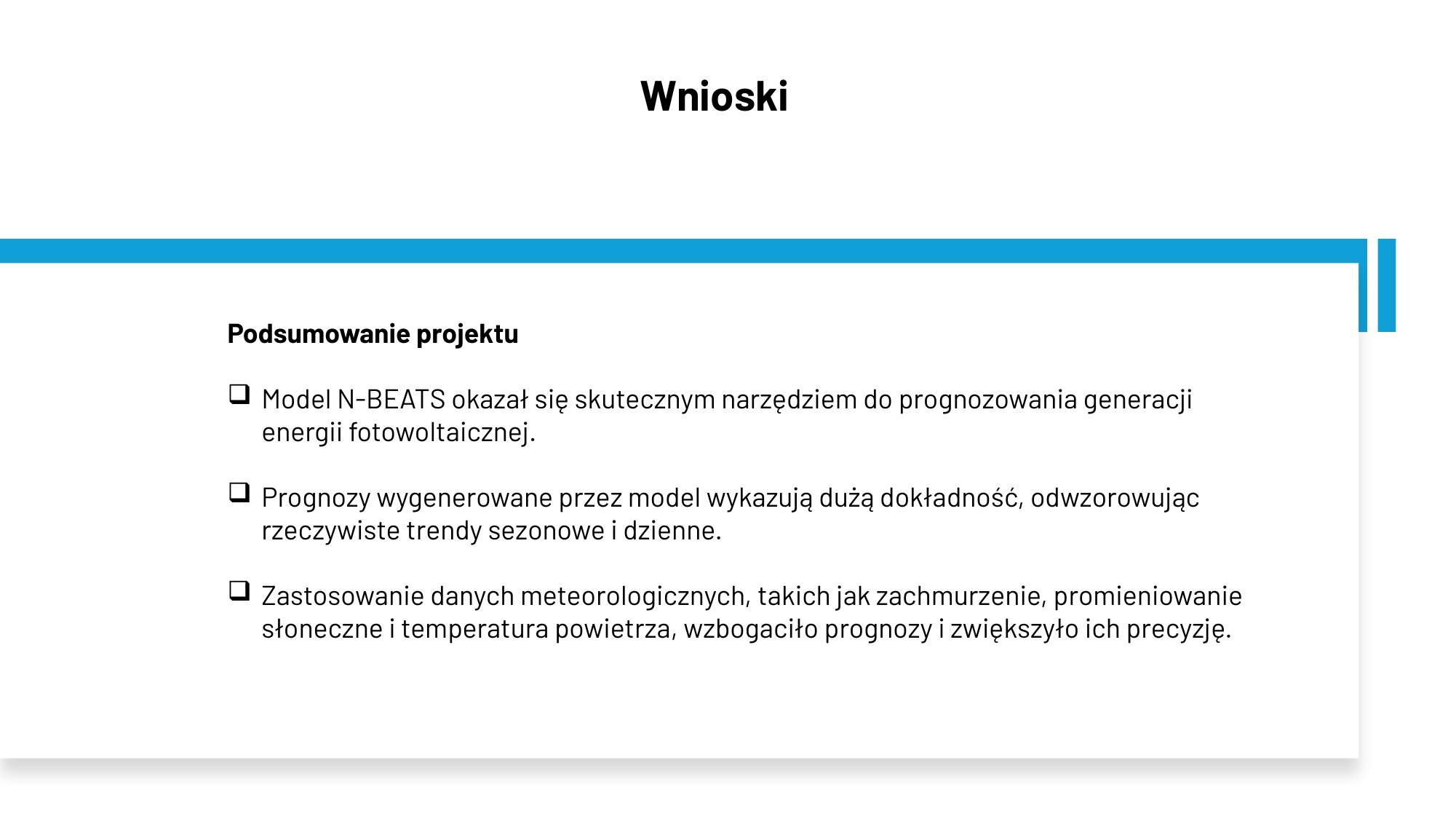

Wnioski

Podsumowanie projektu

Model N-BEATS okazał się skutecznym narzędziem do prognozowania generacji energii fotowoltaicznej.

Prognozy wygenerowane przez model wykazują dużą dokładność, odwzorowując rzeczywiste trendy sezonowe i dzienne.

Zastosowanie danych meteorologicznych, takich jak zachmurzenie, promieniowanie słoneczne i temperatura powietrza, wzbogaciło prognozy i zwiększyło ich precyzję.